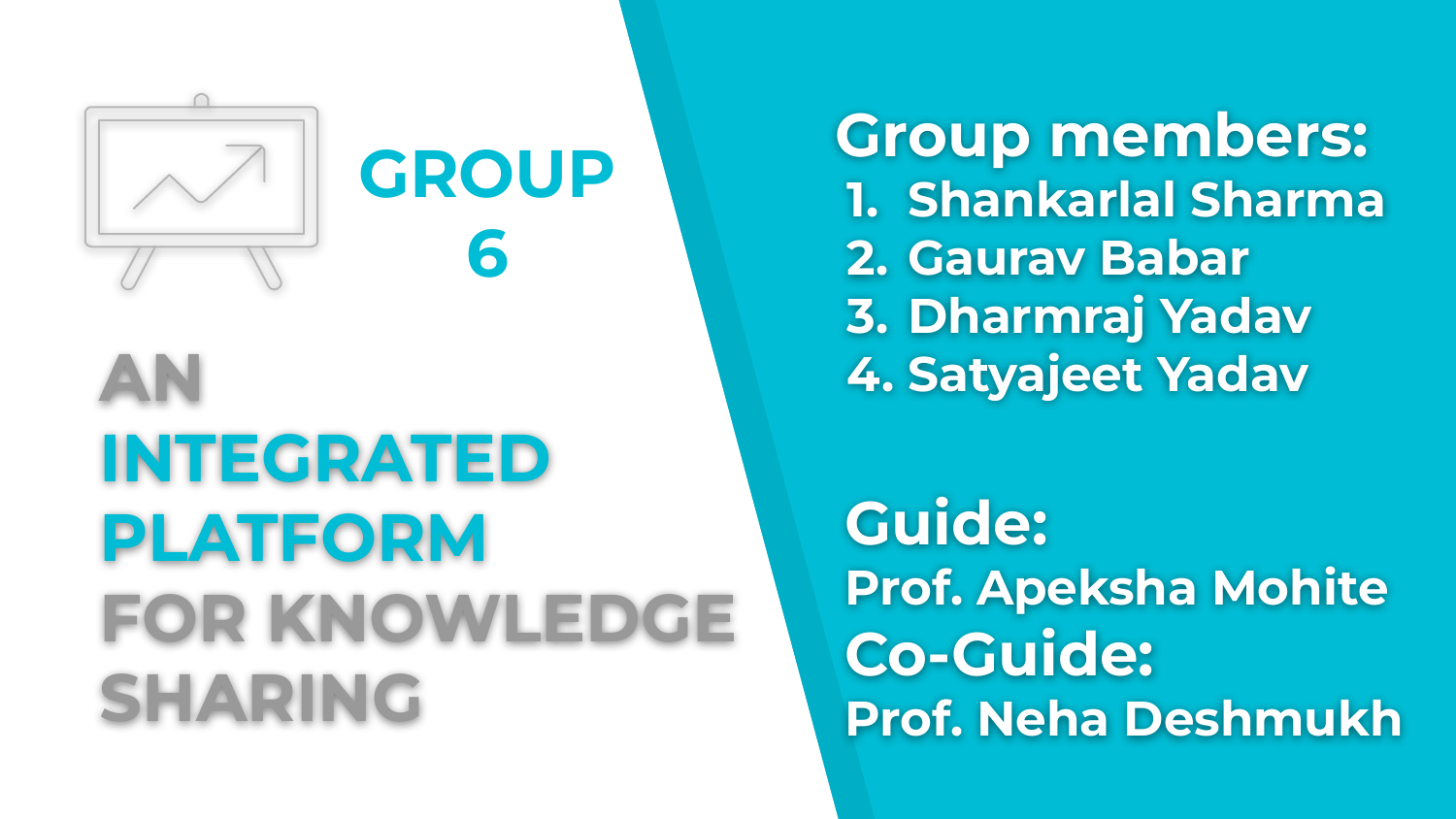

Group members:
Shankarlal Sharma
Gaurav Babar
Dharmraj Yadav
Satyajeet Yadav

GROUP
6
# AN
INTEGRATED PLATFORM
FOR KNOWLEDGE SHARING
Guide:
Prof. Apeksha Mohite
Co-Guide:
Prof. Neha Deshmukh